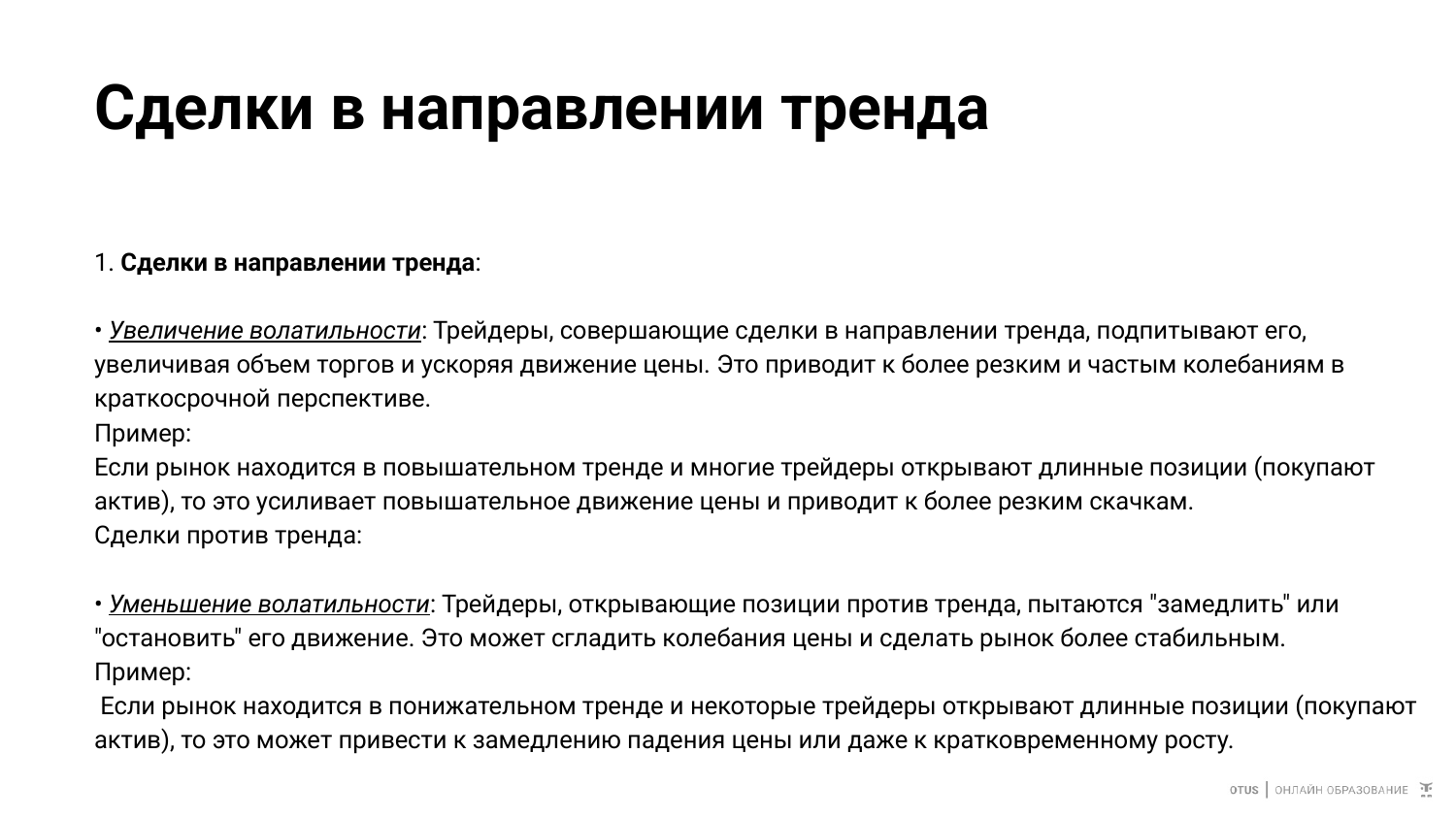

# Сделки в направлении тренда
1. Сделки в направлении тренда:

• Увеличение волатильности: Трейдеры, совершающие сделки в направлении тренда, подпитывают его, увеличивая объем торгов и ускоряя движение цены. Это приводит к более резким и частым колебаниям в краткосрочной перспективе.
Пример:
Если рынок находится в повышательном тренде и многие трейдеры открывают длинные позиции (покупают актив), то это усиливает повышательное движение цены и приводит к более резким скачкам.
Сделки против тренда:

• Уменьшение волатильности: Трейдеры, открывающие позиции против тренда, пытаются "замедлить" или "остановить" его движение. Это может сгладить колебания цены и сделать рынок более стабильным.
Пример:
 Если рынок находится в понижательном тренде и некоторые трейдеры открывают длинные позиции (покупают актив), то это может привести к замедлению падения цены или даже к кратковременному росту.